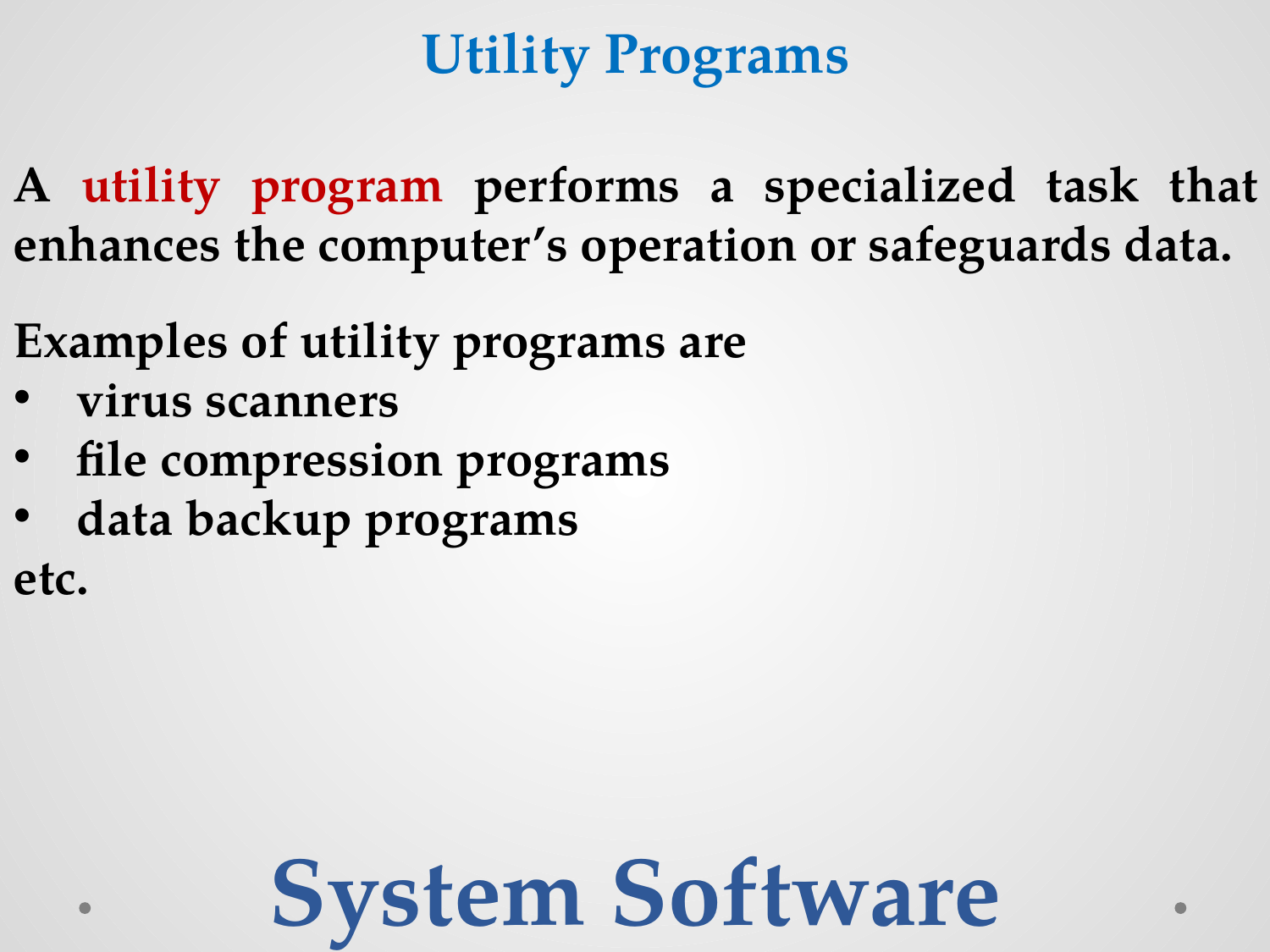

Utility Programs

A utility program performs a specialized task that enhances the computer’s operation or safeguards data.
Examples of utility programs are
virus scanners
file compression programs
data backup programs
etc.
System Software